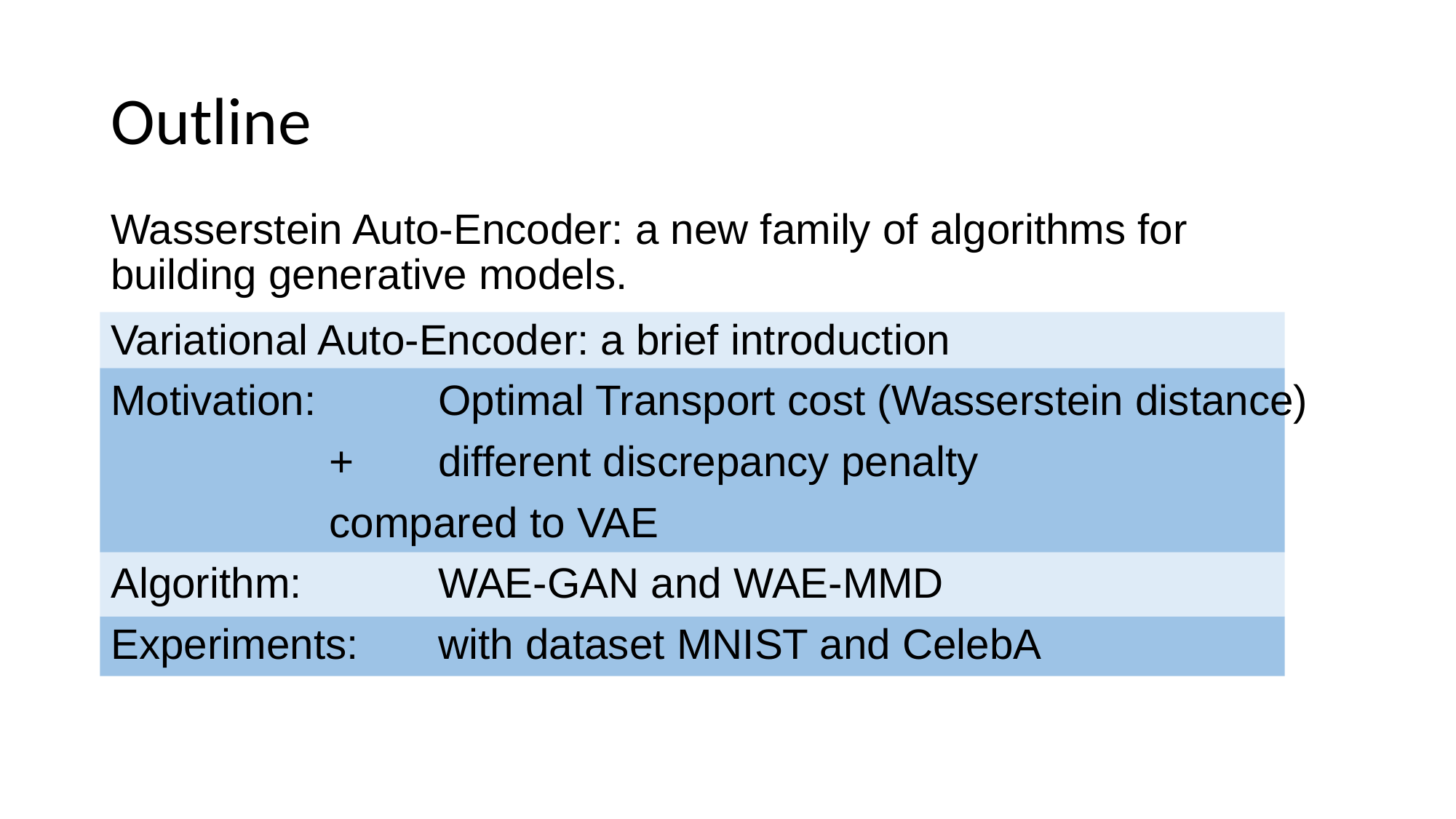

# Outline
Wasserstein Auto-Encoder: a new family of algorithms for building generative models.

Variational Auto-Encoder: a brief introduction
Motivation: 		Optimal Transport cost (Wasserstein distance)
		+	different discrepancy penalty
		compared to VAE
Algorithm:		WAE-GAN and WAE-MMD
Experiments:	with dataset MNIST and CelebA